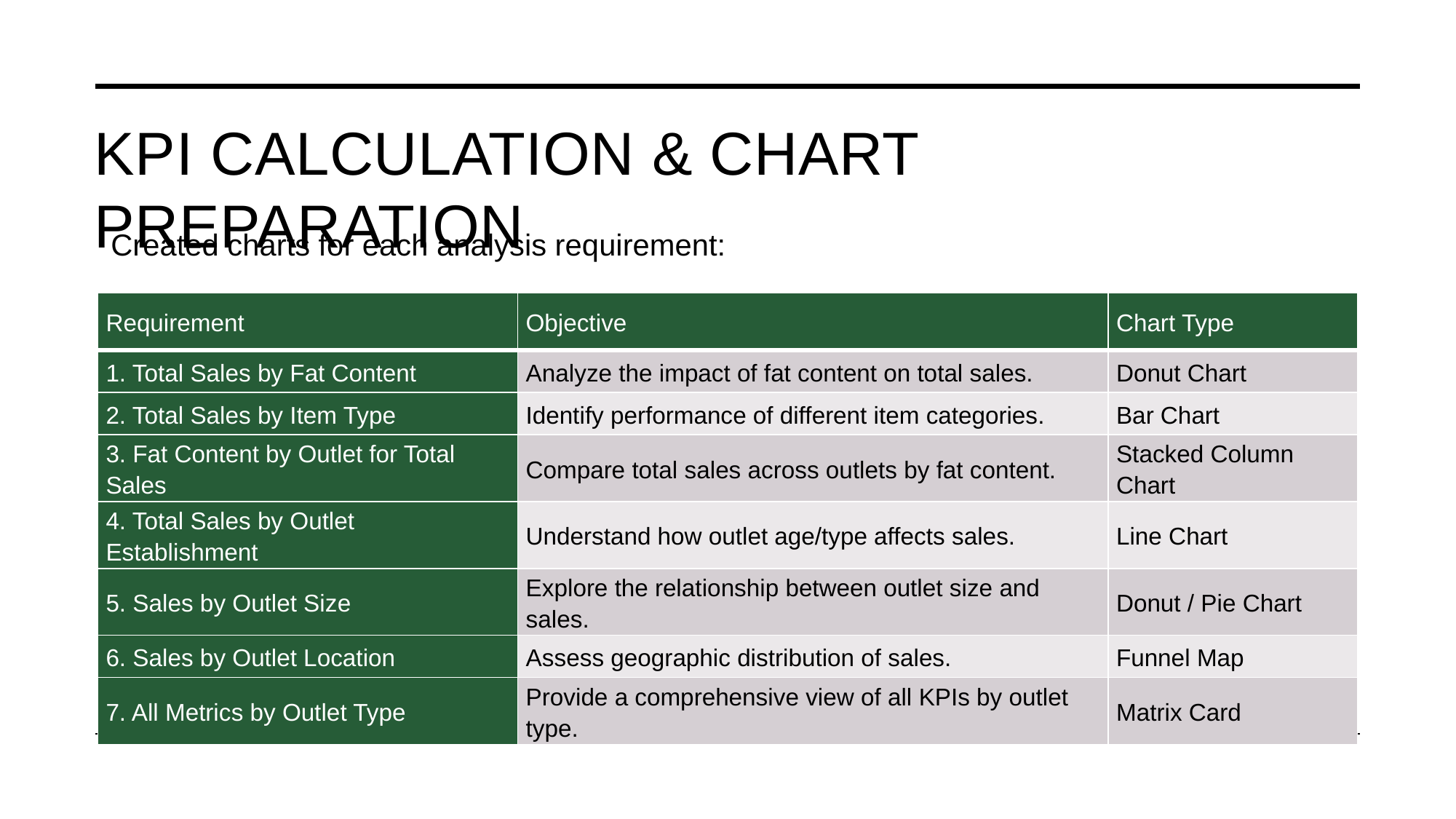

# KPI calculation & Chart Preparation
Created charts for each analysis requirement:

| Requirement | Objective | Chart Type |
| --- | --- | --- |
| 1. Total Sales by Fat Content | Analyze the impact of fat content on total sales. | Donut Chart |
| 2. Total Sales by Item Type | Identify performance of different item categories. | Bar Chart |
| 3. Fat Content by Outlet for Total Sales | Compare total sales across outlets by fat content. | Stacked Column Chart |
| 4. Total Sales by Outlet Establishment | Understand how outlet age/type affects sales. | Line Chart |
| 5. Sales by Outlet Size | Explore the relationship between outlet size and sales. | Donut / Pie Chart |
| 6. Sales by Outlet Location | Assess geographic distribution of sales. | Funnel Map |
| 7. All Metrics by Outlet Type | Provide a comprehensive view of all KPIs by outlet type. | Matrix Card |